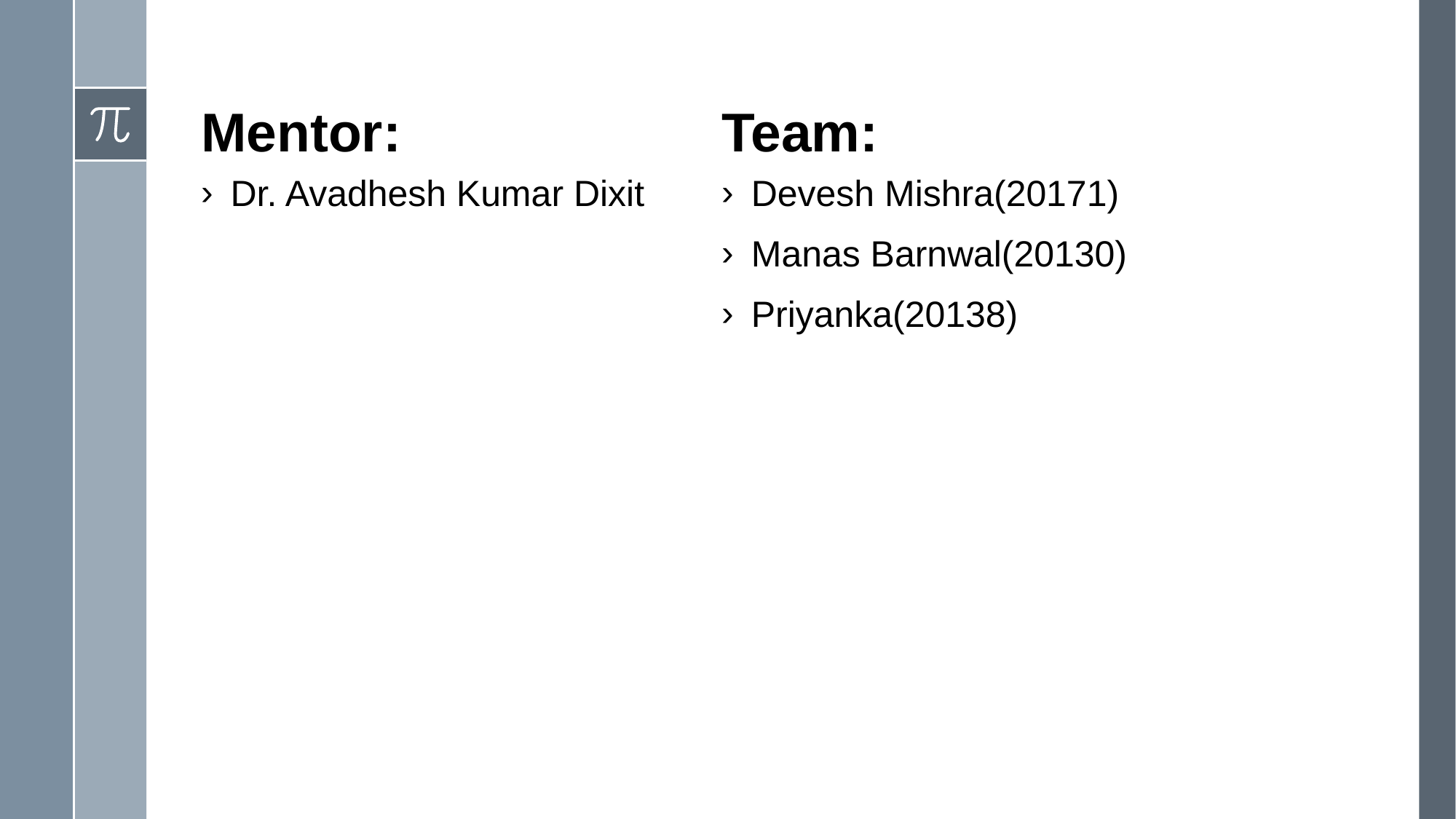

# Mentor:
Team:
Dr. Avadhesh Kumar Dixit

Devesh Mishra(20171)
Manas Barnwal(20130)
Priyanka(20138)